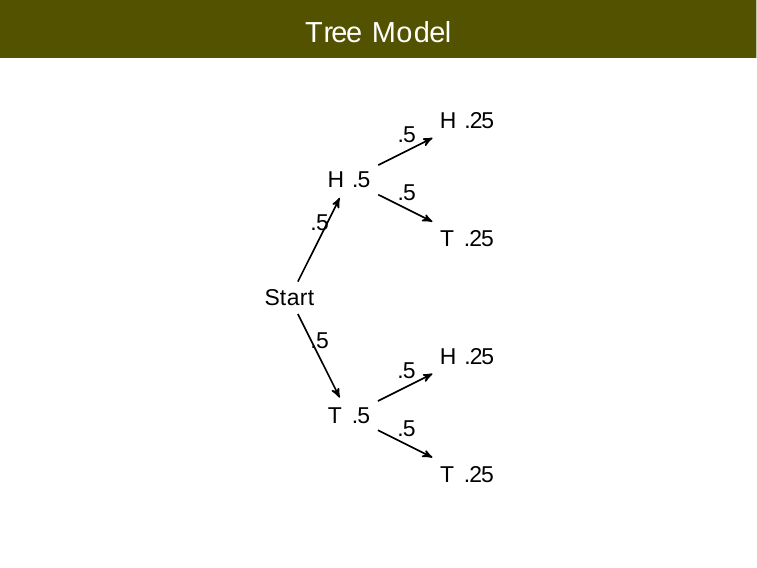

# Tree Model
H .25
.5

H .5

.5
.5

T .25
Start

.5
H .25
.5

T .5
.5

T .25
Copyright ➞2022, Ivan Mann
CS 355/555 Probability and Statistics  for CS
20/21	: